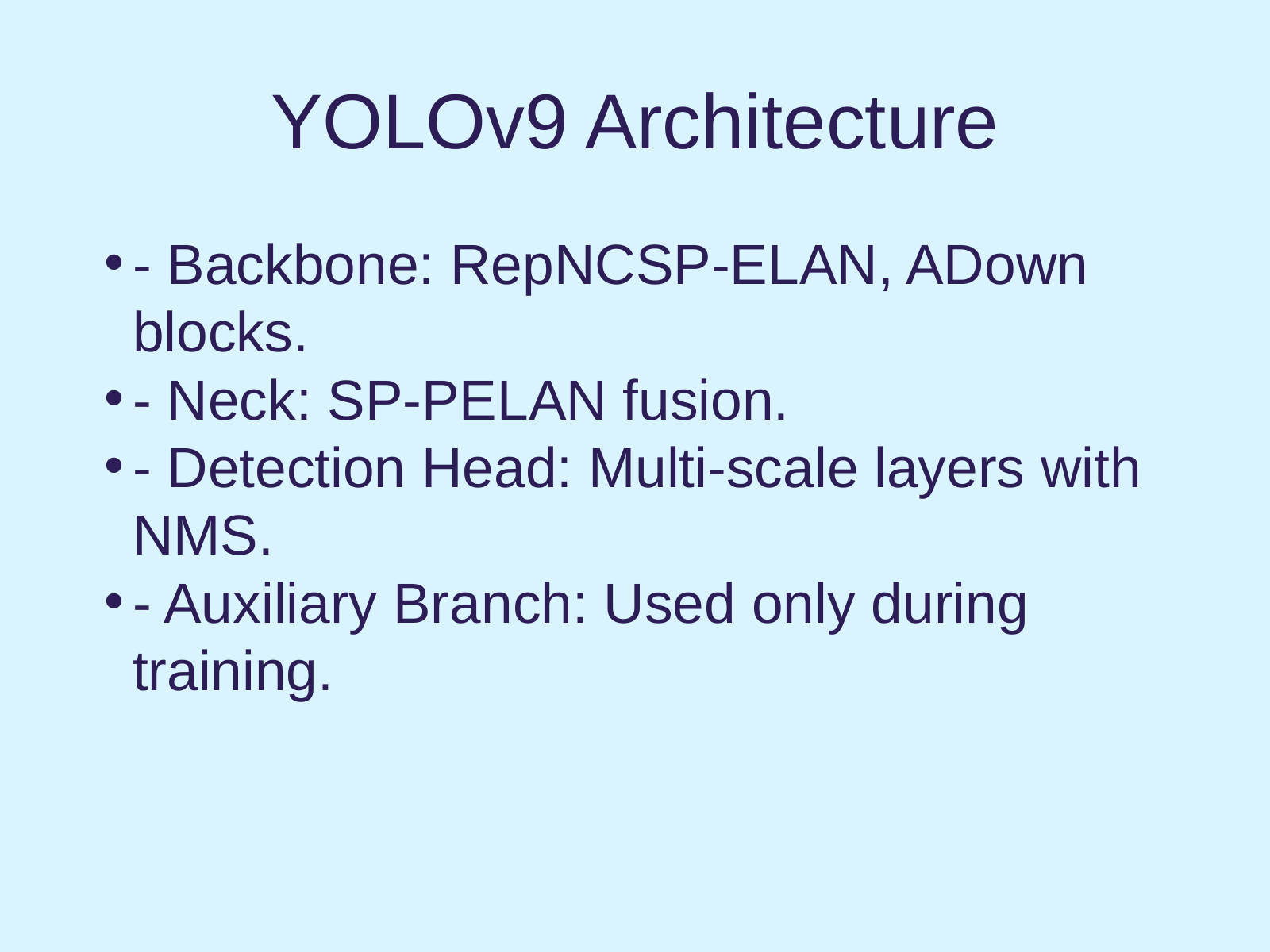

YOLOv9 Architecture
- Backbone: RepNCSP-ELAN, ADown blocks.
- Neck: SP-PELAN fusion.
- Detection Head: Multi-scale layers with NMS.
- Auxiliary Branch: Used only during training.